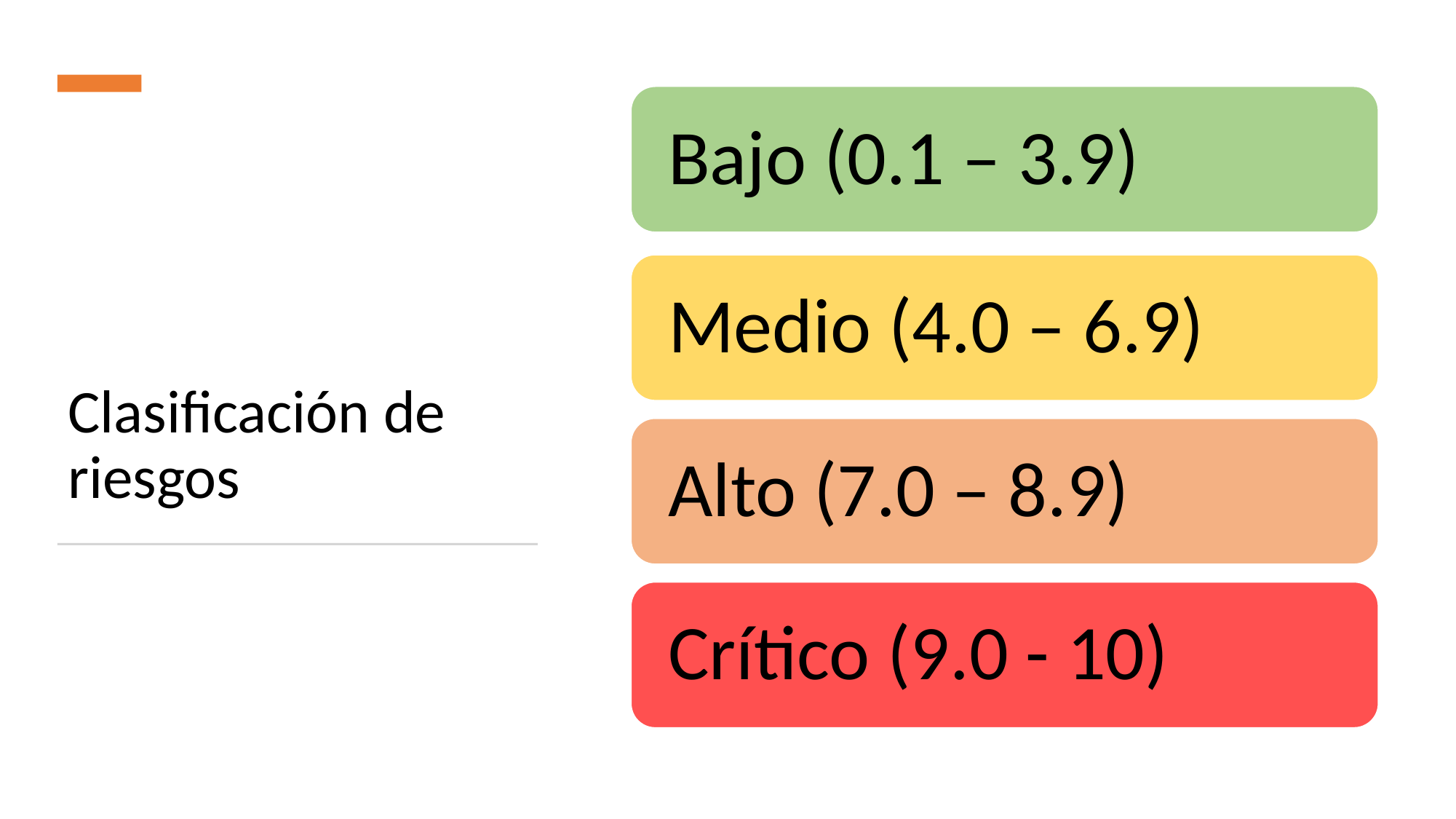

Bajo (0.1 – 3.9)
Medio (4.0 – 6.9)
Alto (7.0 – 8.9)
Crítico (9.0 - 10)
# Clasificación de riesgos